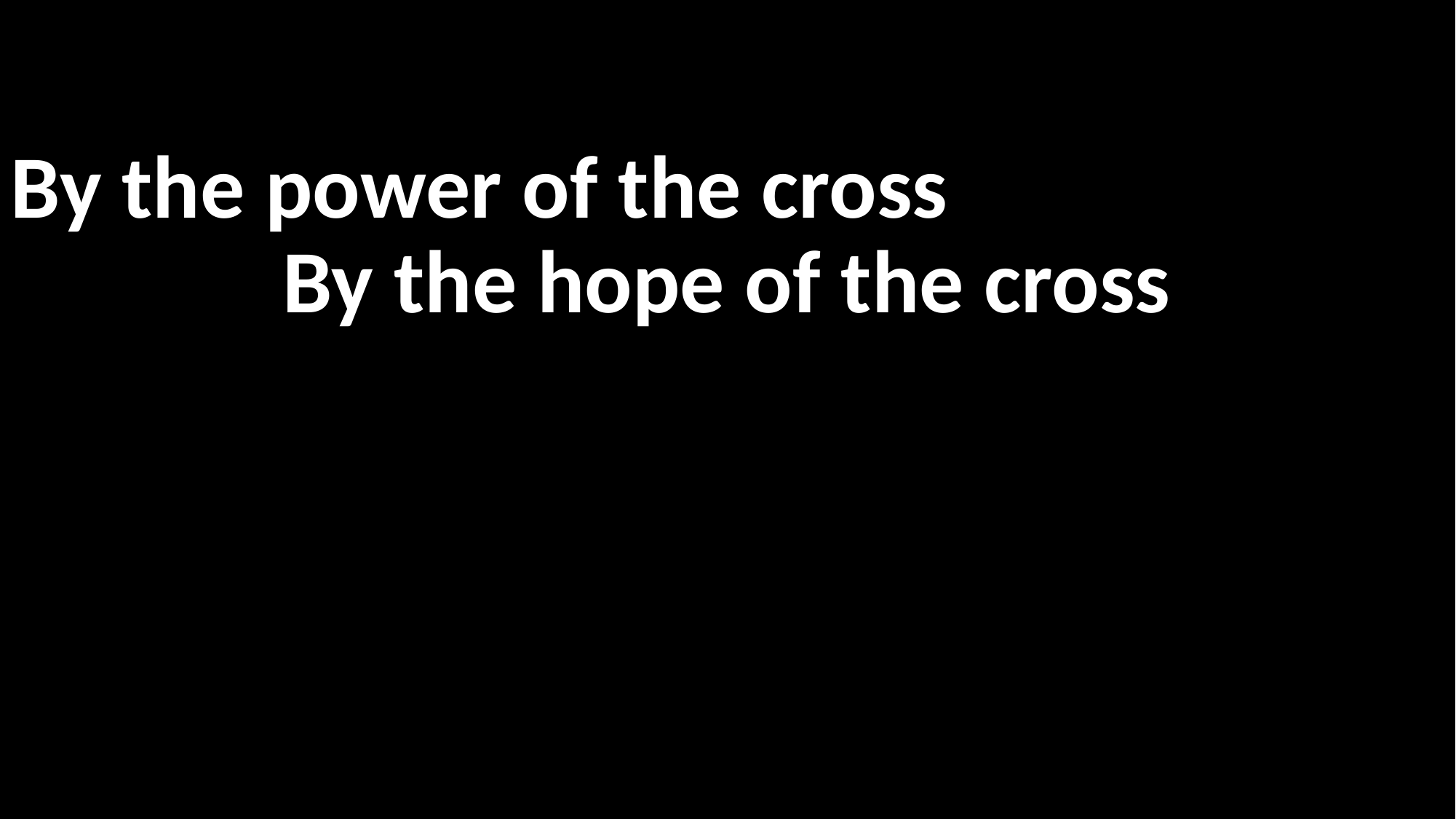

#
By the power of the cross
By the hope of the cross